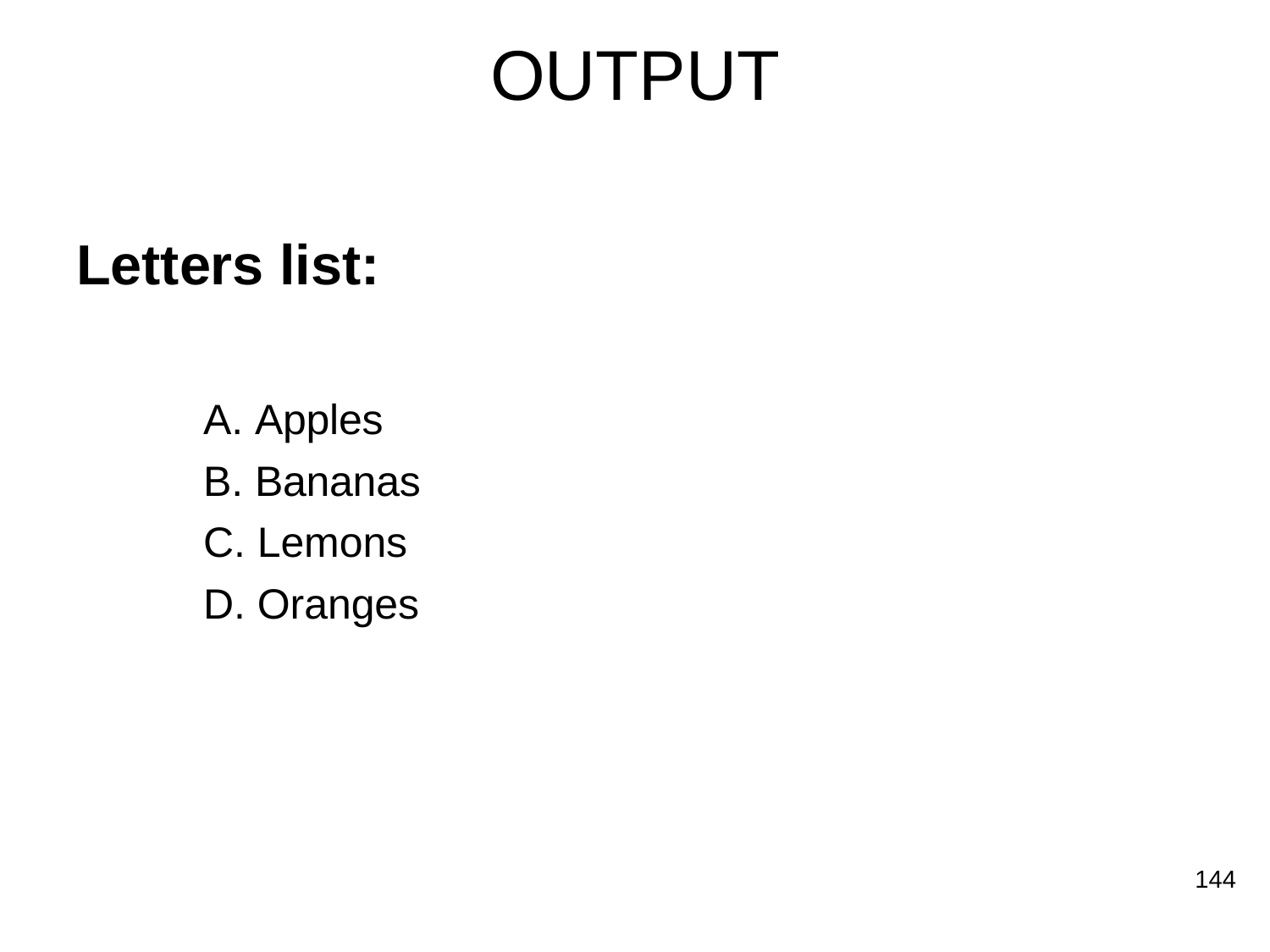

# OUTPUT
Letters list:

Apples
Bananas
Lemons
Oranges
144